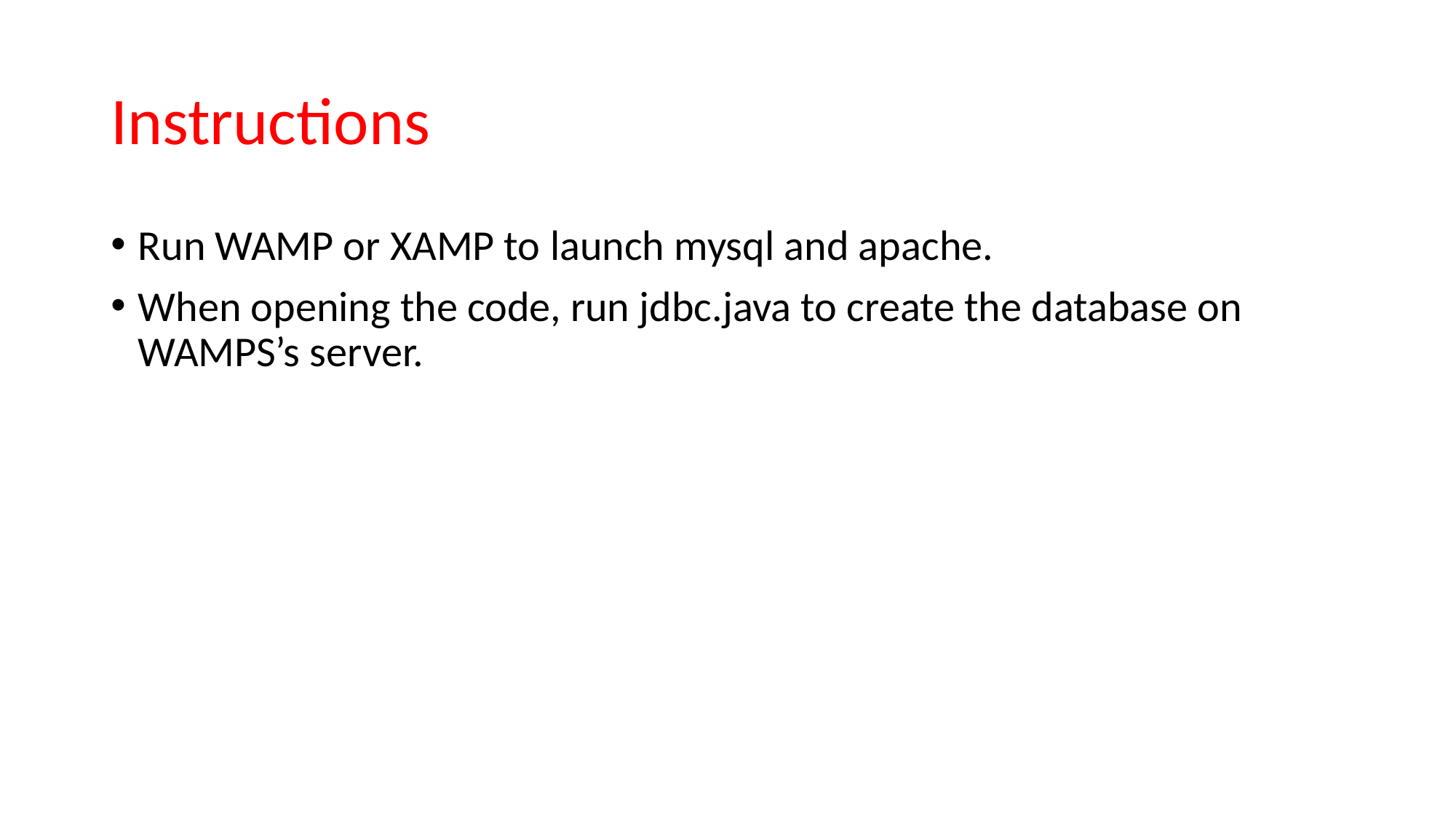

# Instructions
Run WAMP or XAMP to launch mysql and apache.
When opening the code, run jdbc.java to create the database on WAMPS’s server.